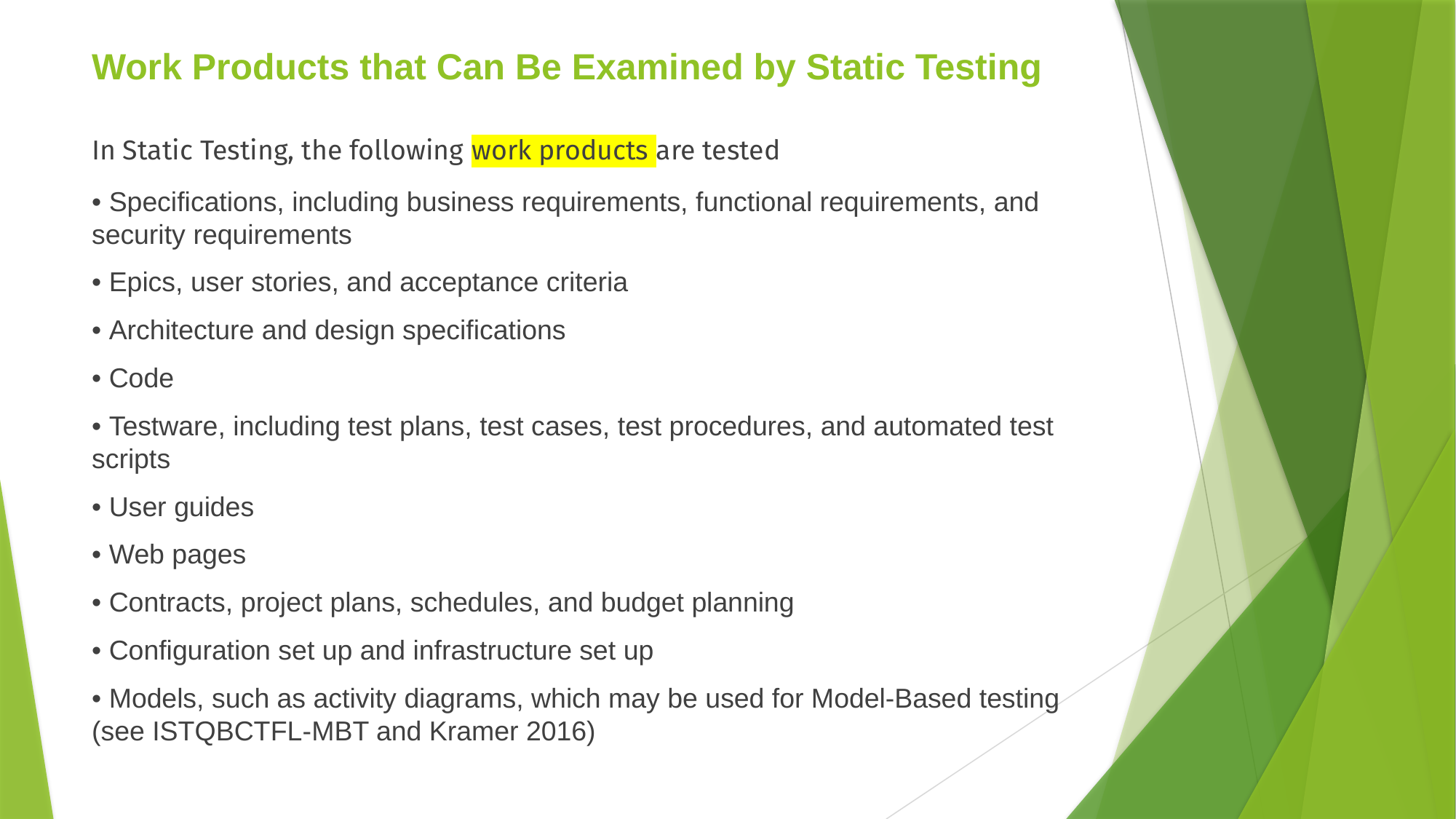

# Work Products that Can Be Examined by Static Testing
In Static Testing, the following work products are tested
• Specifications, including business requirements, functional requirements, and security requirements
• Epics, user stories, and acceptance criteria
• Architecture and design specifications
• Code
• Testware, including test plans, test cases, test procedures, and automated test scripts
• User guides
• Web pages
• Contracts, project plans, schedules, and budget planning
• Configuration set up and infrastructure set up
• Models, such as activity diagrams, which may be used for Model-Based testing (see ISTQBCTFL-MBT and Kramer 2016)